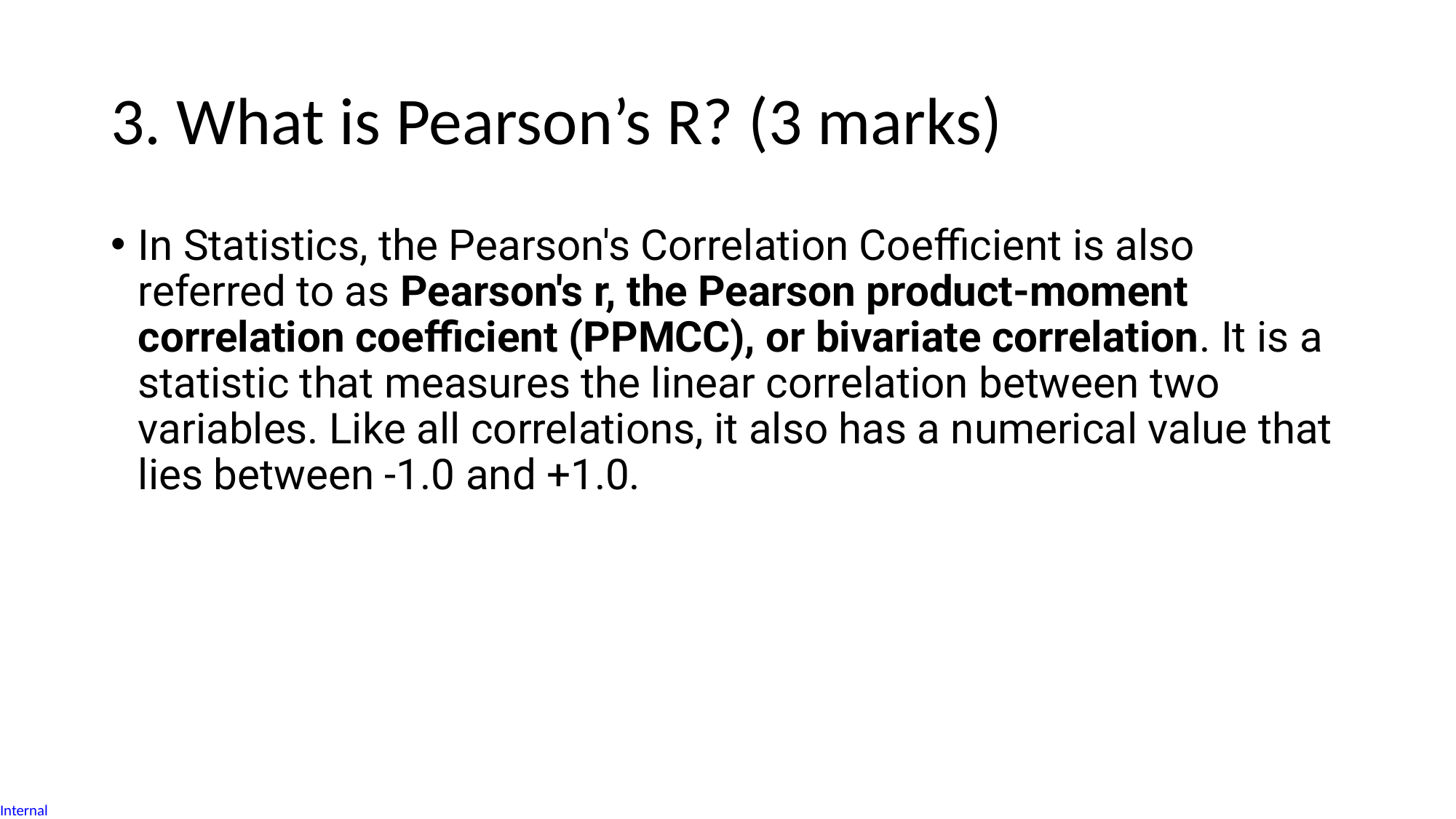

# 3. What is Pearson’s R? (3 marks)
In Statistics, the Pearson's Correlation Coefficient is also referred to as Pearson's r, the Pearson product-moment correlation coefficient (PPMCC), or bivariate correlation. It is a statistic that measures the linear correlation between two variables. Like all correlations, it also has a numerical value that lies between -1.0 and +1.0.